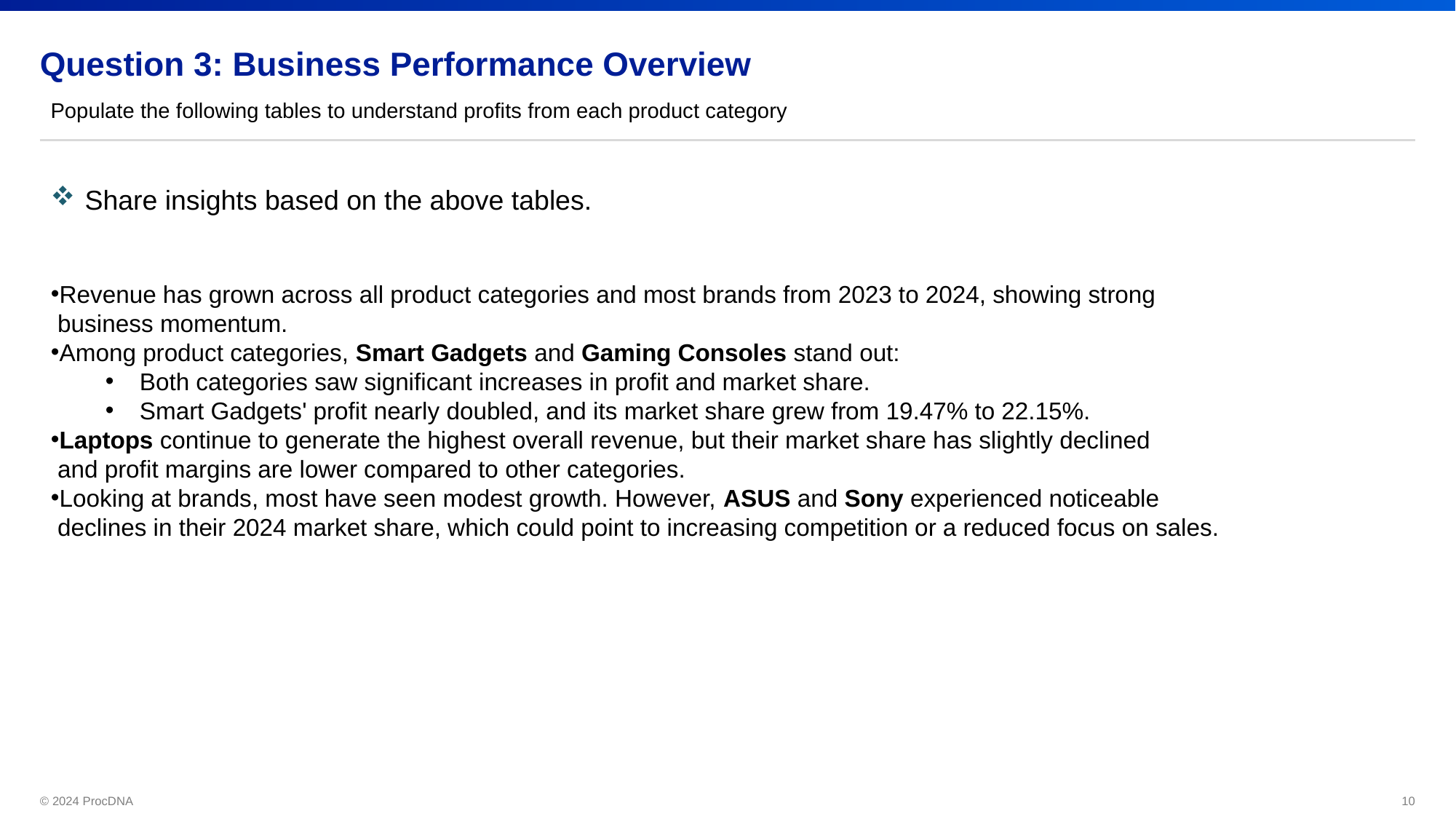

# Question 3: Business Performance Overview
Populate the following tables to understand profits from each product category
Share insights based on the above tables.
Revenue has grown across all product categories and most brands from 2023 to 2024, showing strong
 business momentum.
Among product categories, Smart Gadgets and Gaming Consoles stand out:
Both categories saw significant increases in profit and market share.
Smart Gadgets' profit nearly doubled, and its market share grew from 19.47% to 22.15%.
Laptops continue to generate the highest overall revenue, but their market share has slightly declined
 and profit margins are lower compared to other categories.
Looking at brands, most have seen modest growth. However, ASUS and Sony experienced noticeable
 declines in their 2024 market share, which could point to increasing competition or a reduced focus on sales.

© 2024 ProcDNA
10